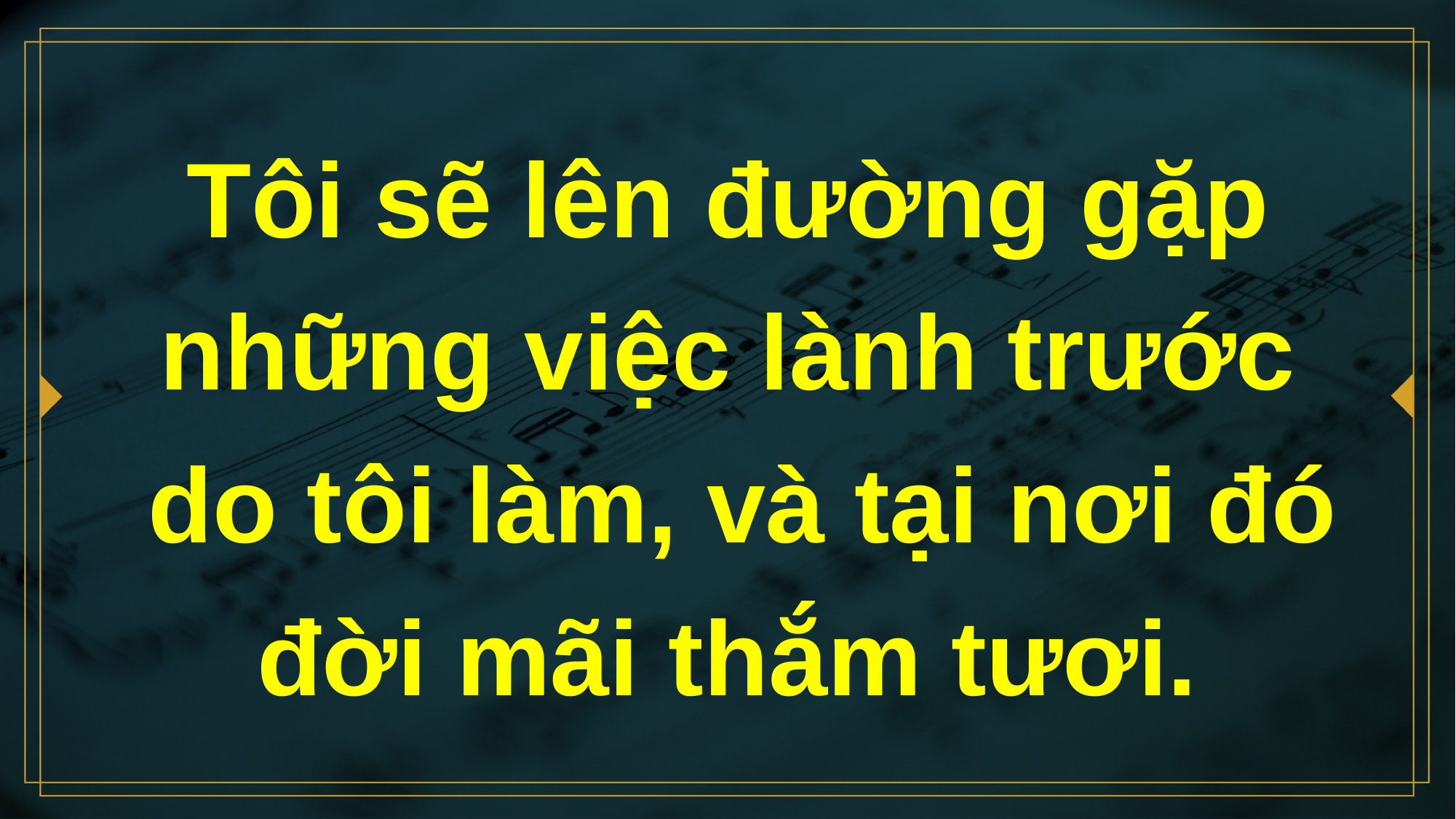

# Tôi sẽ lên đường gặp những việc lành trước do tôi làm, và tại nơi đó đời mãi thắm tươi.